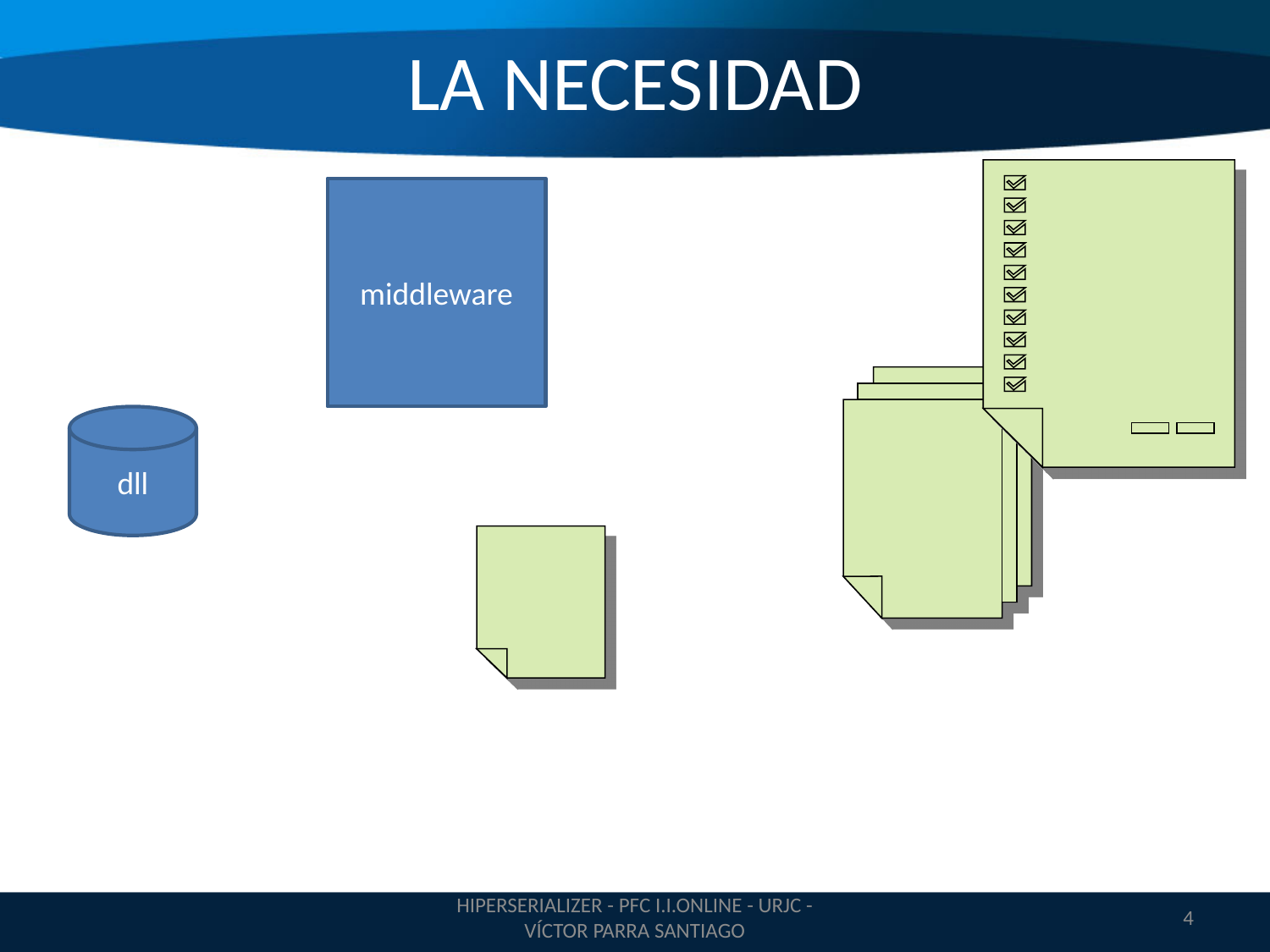

# LA NECESIDAD

middleware

dll

HIPERSERIALIZER - PFC I.I.ONLINE - URJC - VÍCTOR PARRA SANTIAGO
4